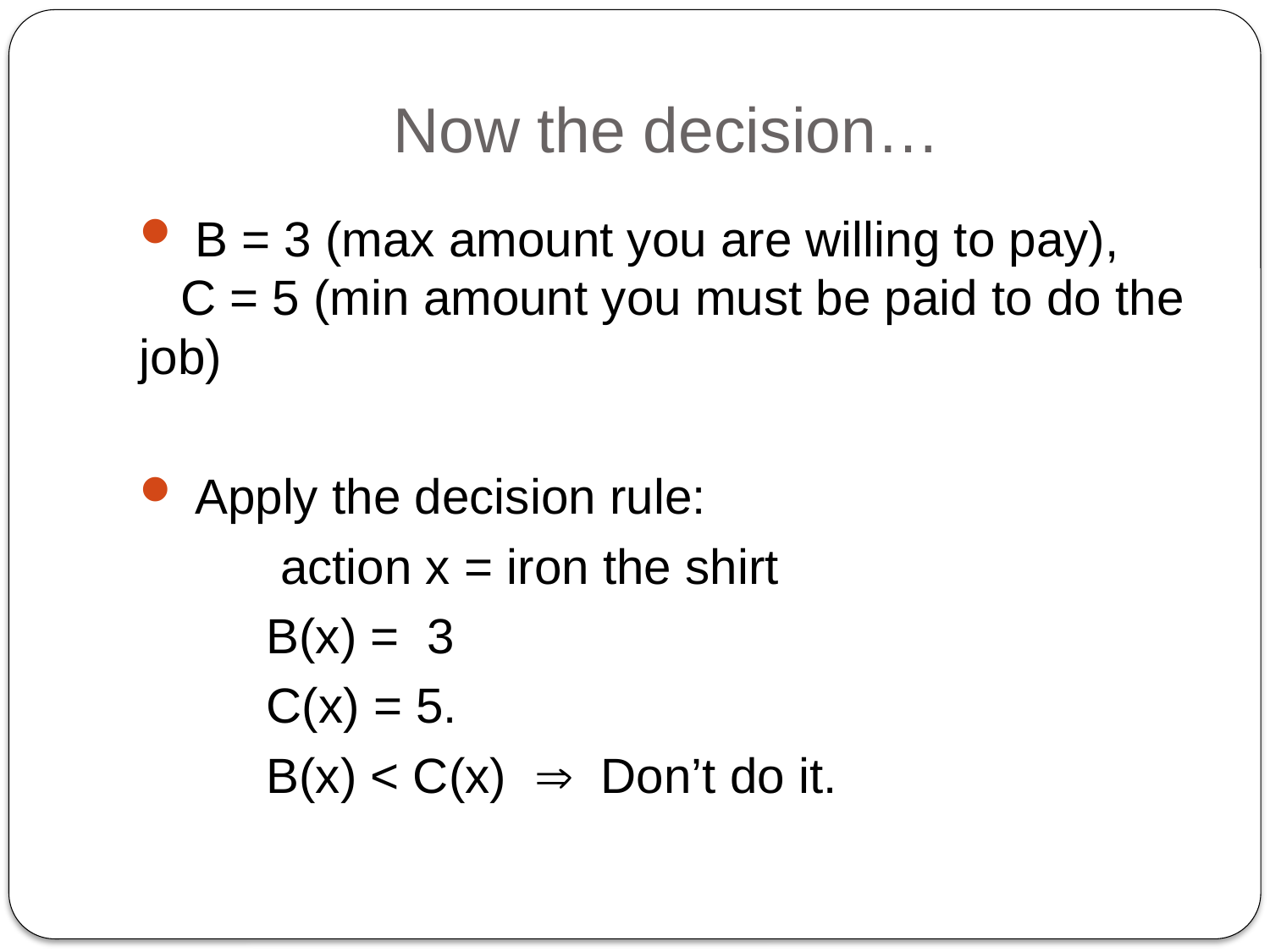

# Now the decision…
 B = 3 (max amount you are willing to pay),
   C = 5 (min amount you must be paid to do the job)

 Apply the decision rule:
	 action x = iron the shirt
	B(x) =  3
	C(x) = 5.
	B(x) < C(x)  ⇒  Don’t do it.